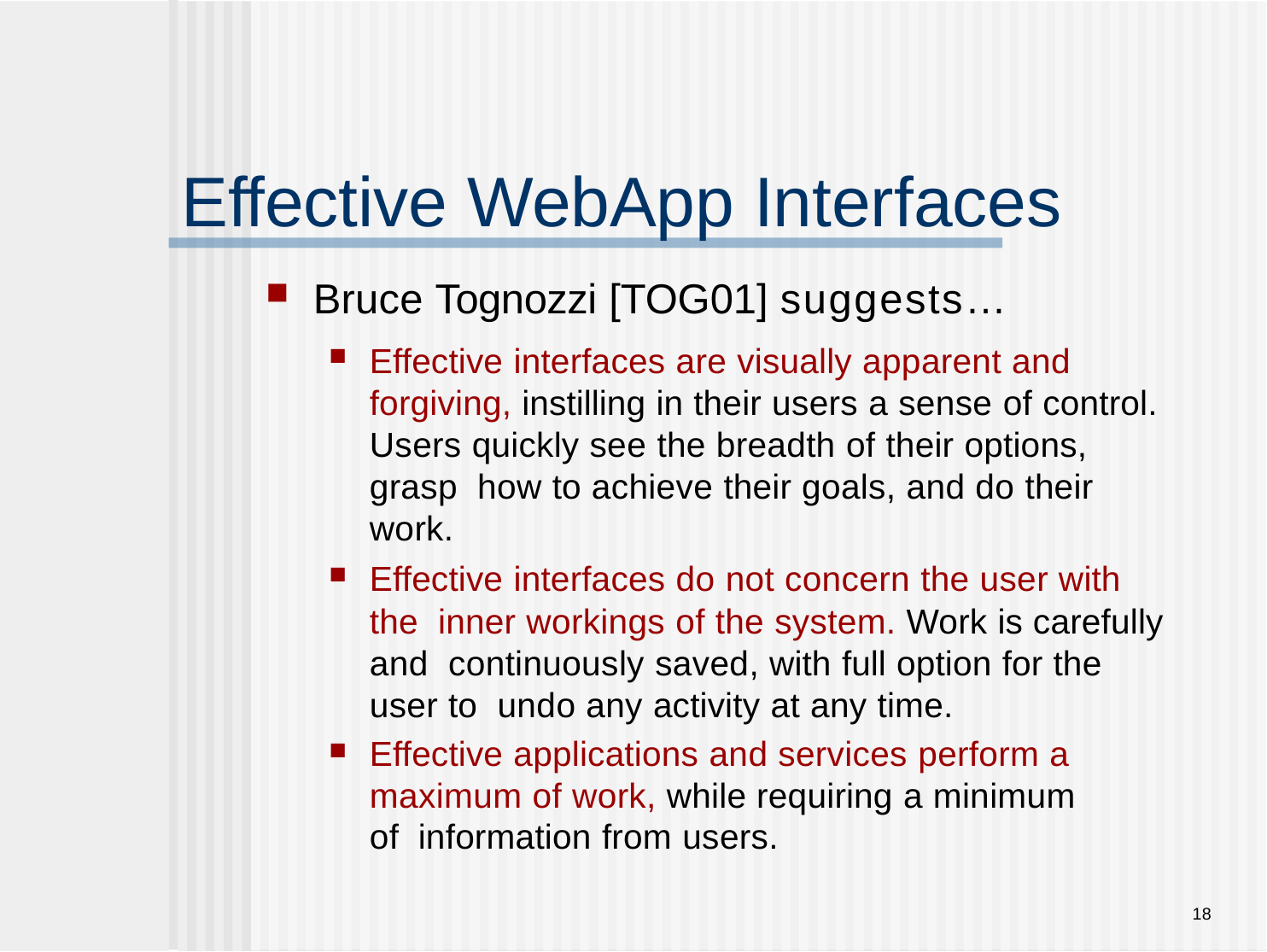

# Effective WebApp Interfaces
Bruce Tognozzi [TOG01] suggests…
Effective interfaces are visually apparent and  forgiving, instilling in their users a sense of control.  Users quickly see the breadth of their options, grasp  how to achieve their goals, and do their work.
Effective interfaces do not concern the user with the  inner workings of the system. Work is carefully and  continuously saved, with full option for the user to  undo any activity at any time.
Effective applications and services perform a  maximum of work, while requiring a minimum of  information from users.
18